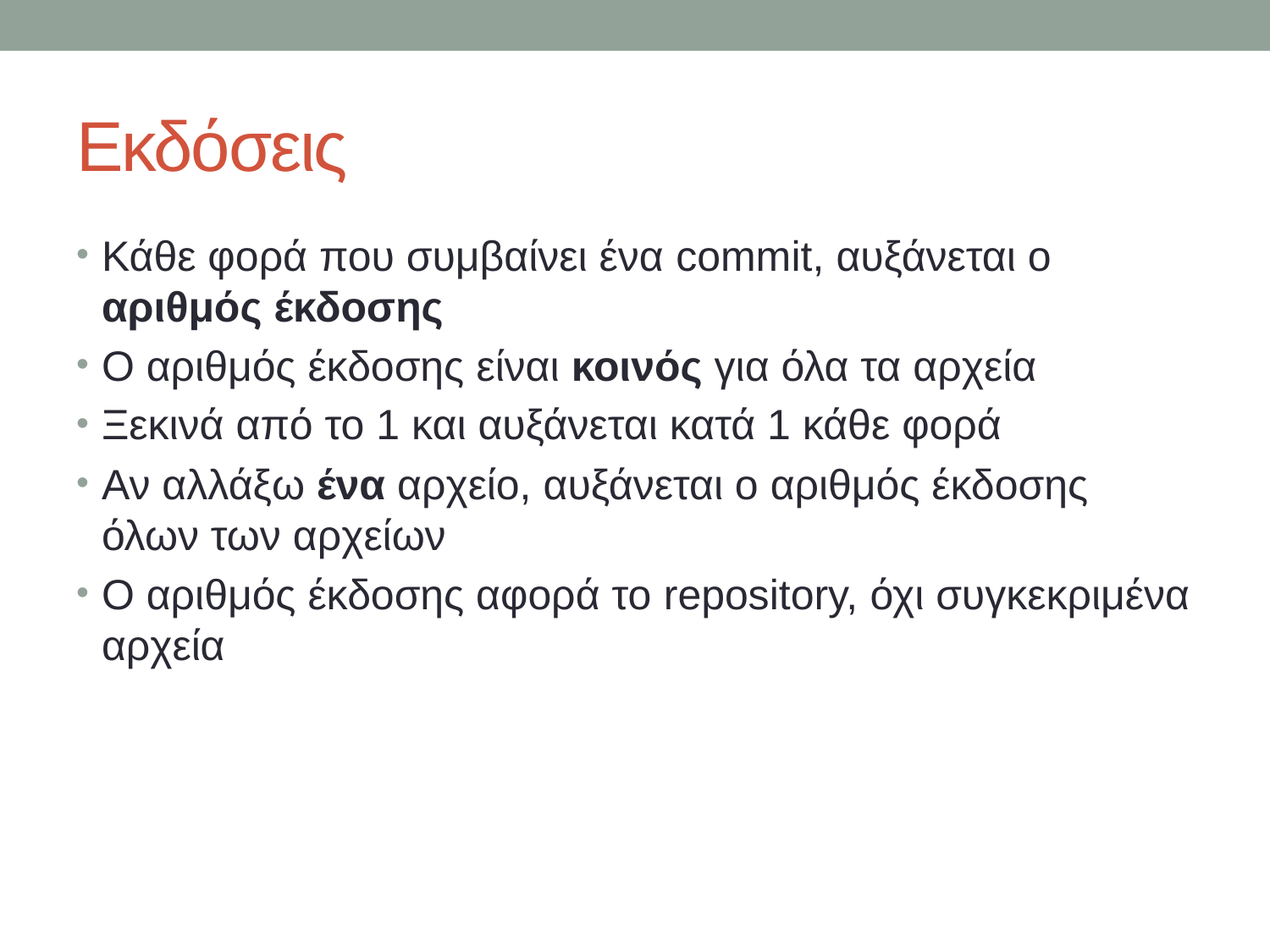

# Εκδόσεις
Κάθε φορά που συμβαίνει ένα commit, αυξάνεται ο αριθμός έκδοσης
Ο αριθμός έκδοσης είναι κοινός για όλα τα αρχεία
Ξεκινά από το 1 και αυξάνεται κατά 1 κάθε φορά
Αν αλλάξω ένα αρχείο, αυξάνεται ο αριθμός έκδοσης όλων των αρχείων
Ο αριθμός έκδοσης αφορά το repository, όχι συγκεκριμένα αρχεία